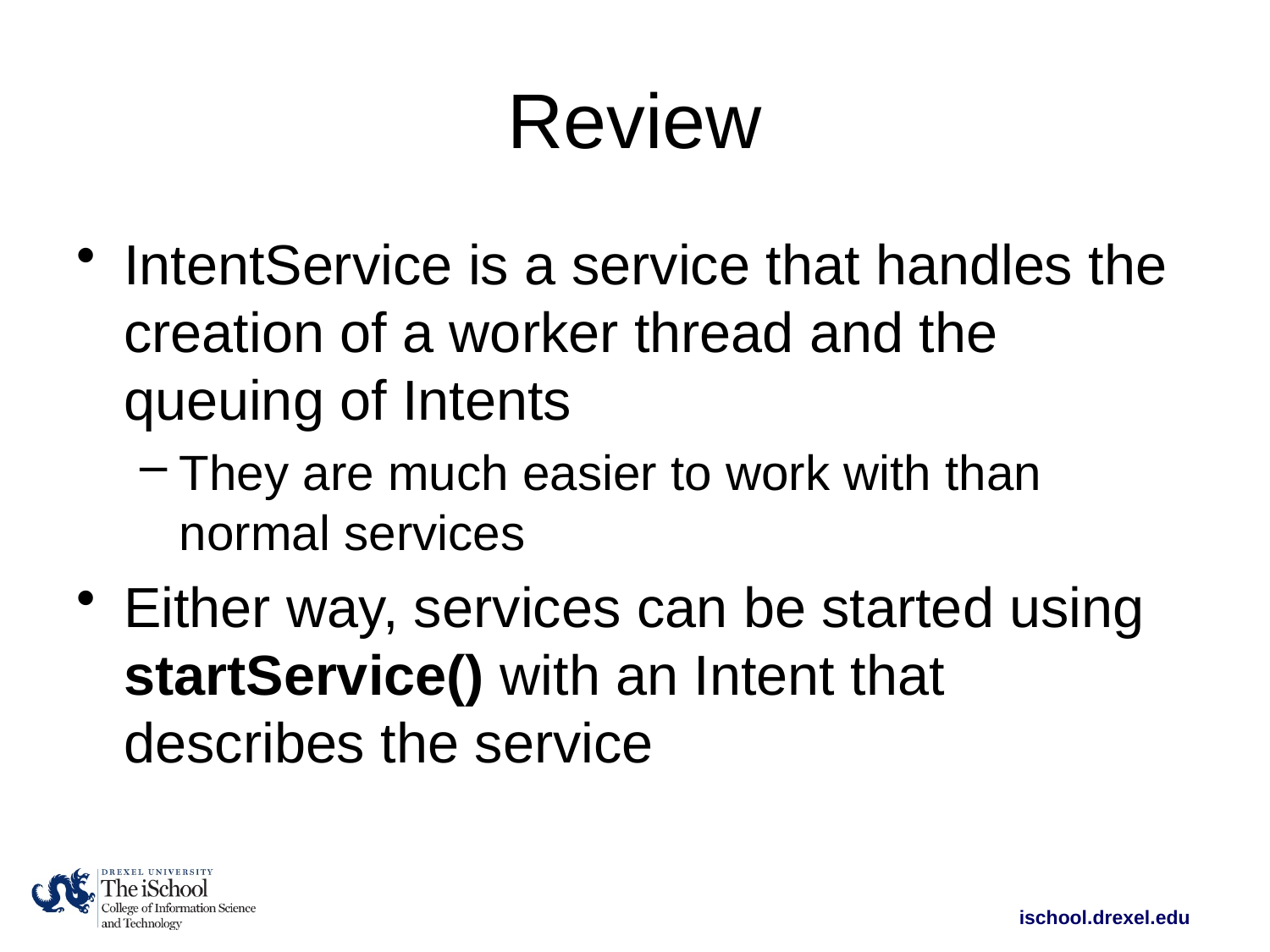

# Review
IntentService is a service that handles the creation of a worker thread and the queuing of Intents
They are much easier to work with than normal services
Either way, services can be started using startService() with an Intent that describes the service